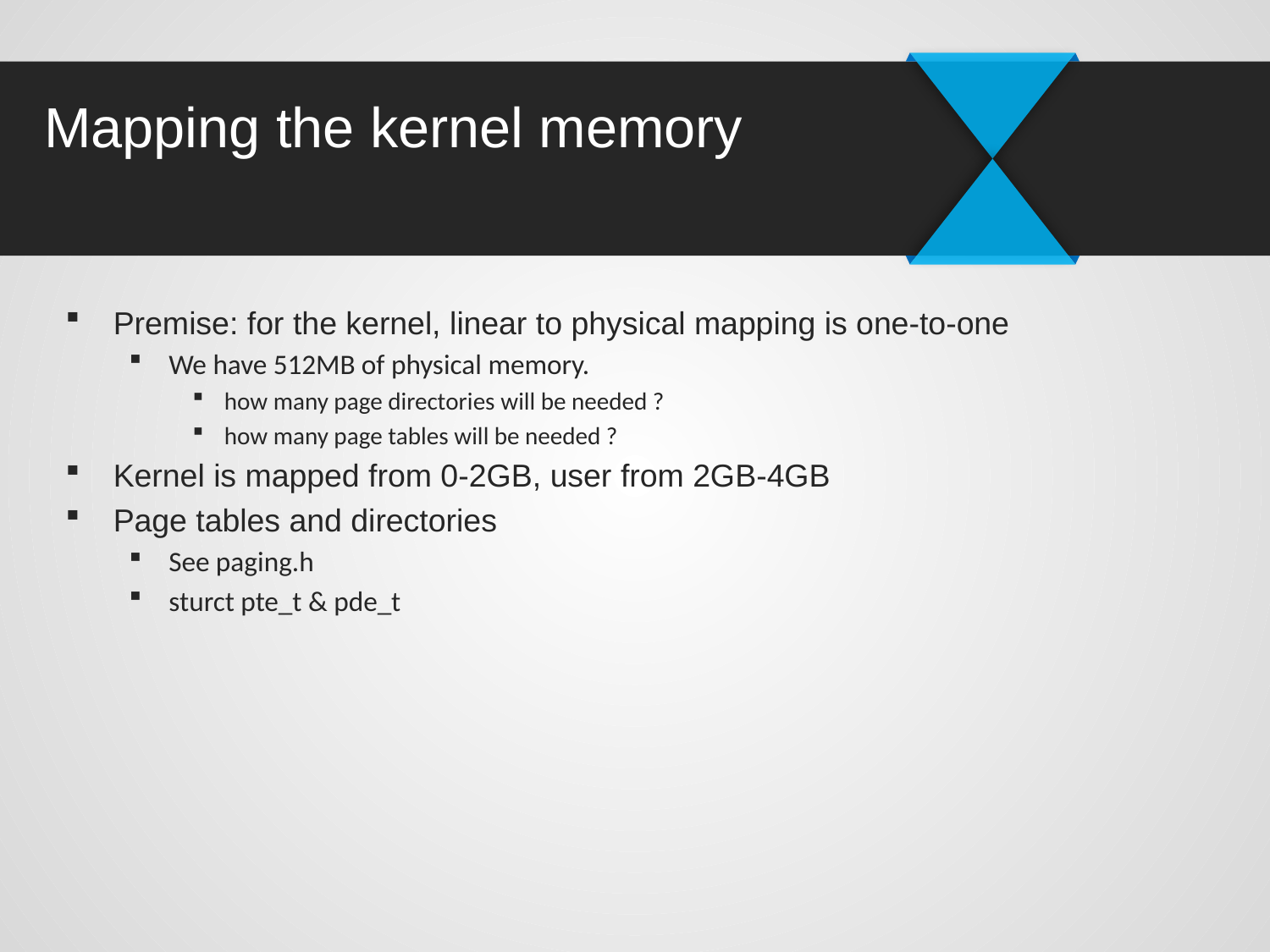

# Mapping the kernel memory

Premise: for the kernel, linear to physical mapping is one-to-one
We have 512MB of physical memory.
how many page directories will be needed ?
how many page tables will be needed ?
Kernel is mapped from 0-2GB, user from 2GB-4GB
Page tables and directories
See paging.h
sturct pte_t & pde_t